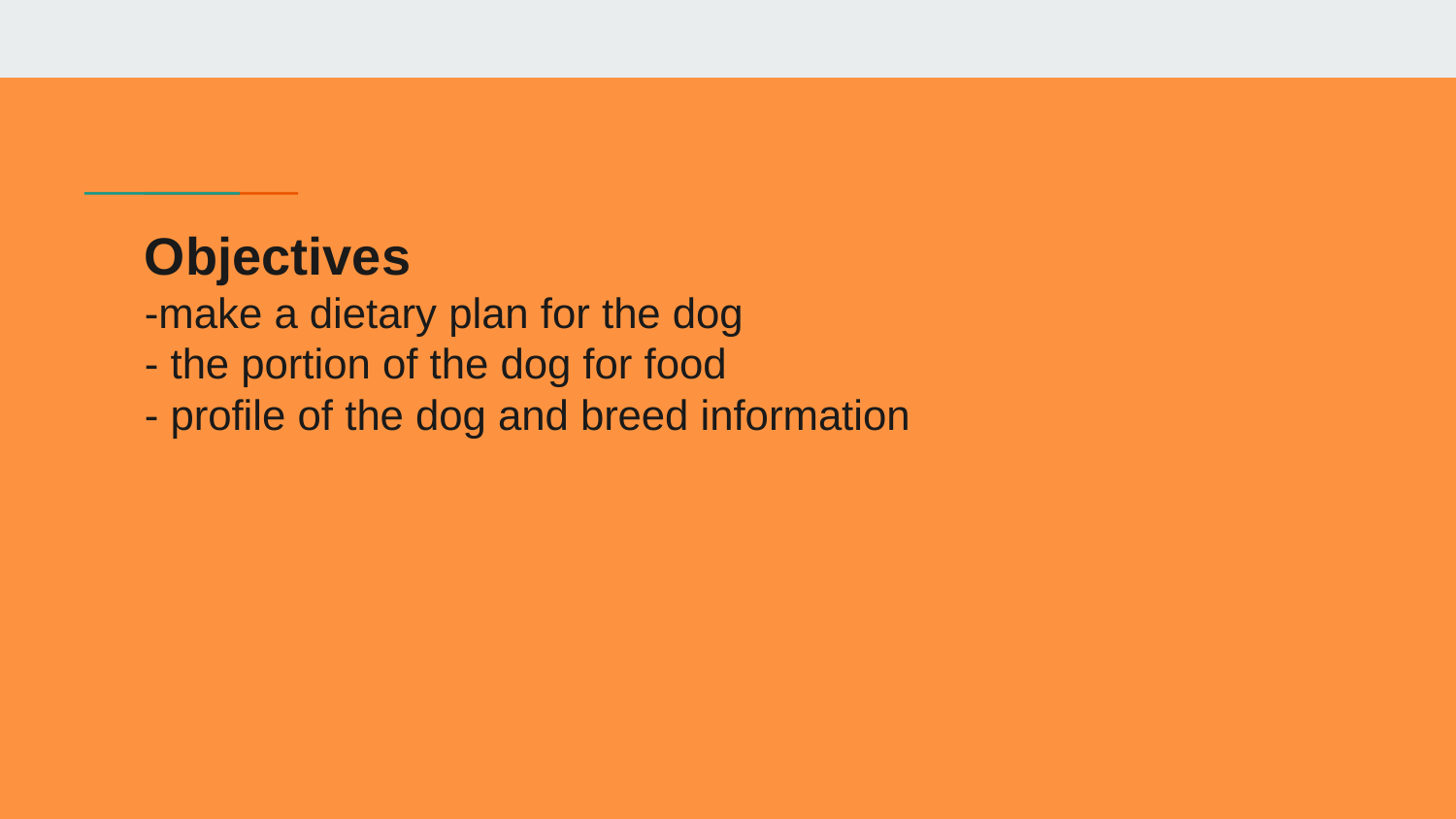

# Objectives
-make a dietary plan for the dog
- the portion of the dog for food
- profile of the dog and breed information